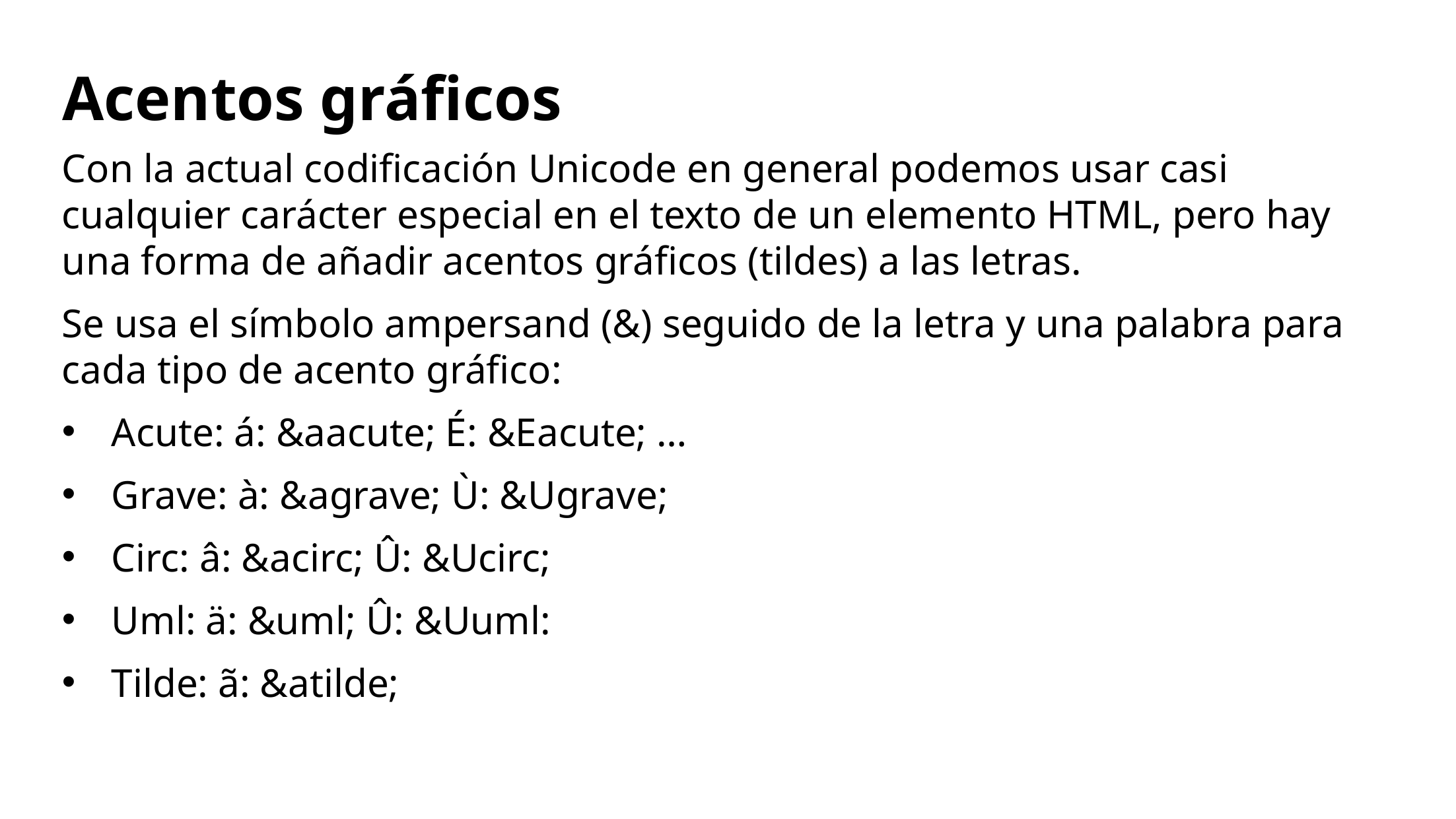

Acentos gráficos
Con la actual codificación Unicode en general podemos usar casi cualquier carácter especial en el texto de un elemento HTML, pero hay una forma de añadir acentos gráficos (tildes) a las letras.
Se usa el símbolo ampersand (&) seguido de la letra y una palabra para cada tipo de acento gráfico:
Acute: á: &aacute; É: &Eacute; …
Grave: à: &agrave; Ù: &Ugrave;
Circ: â: &acirc; Û: &Ucirc;
Uml: ä: &uml; Û: &Uuml:
Tilde: ã: &atilde;